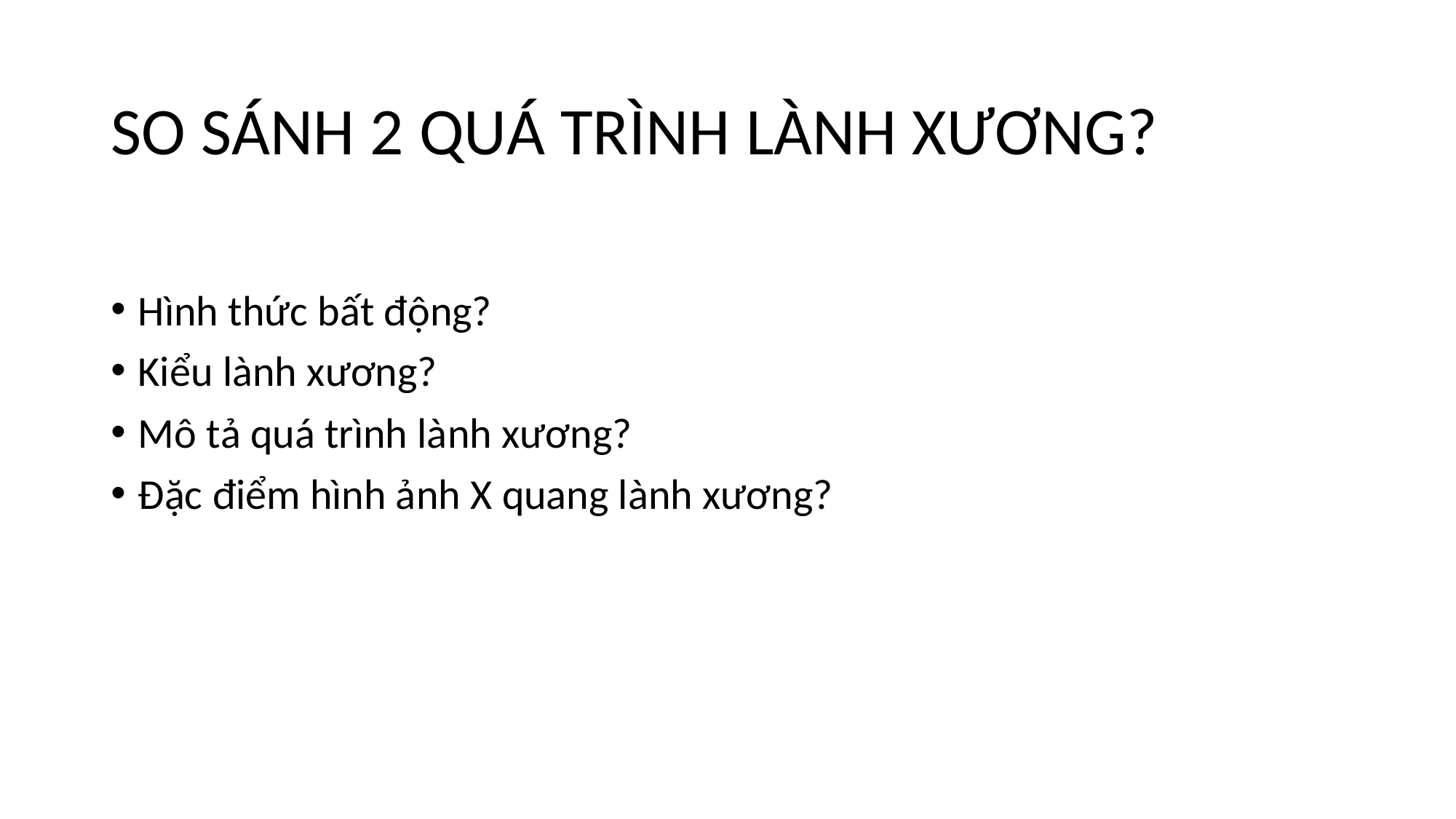

# SO SÁNH 2 QUÁ TRÌNH LÀNH XƯƠNG?
Hình thức bất động?
Kiểu lành xương?
Mô tả quá trình lành xương?
Đặc điểm hình ảnh X quang lành xương?